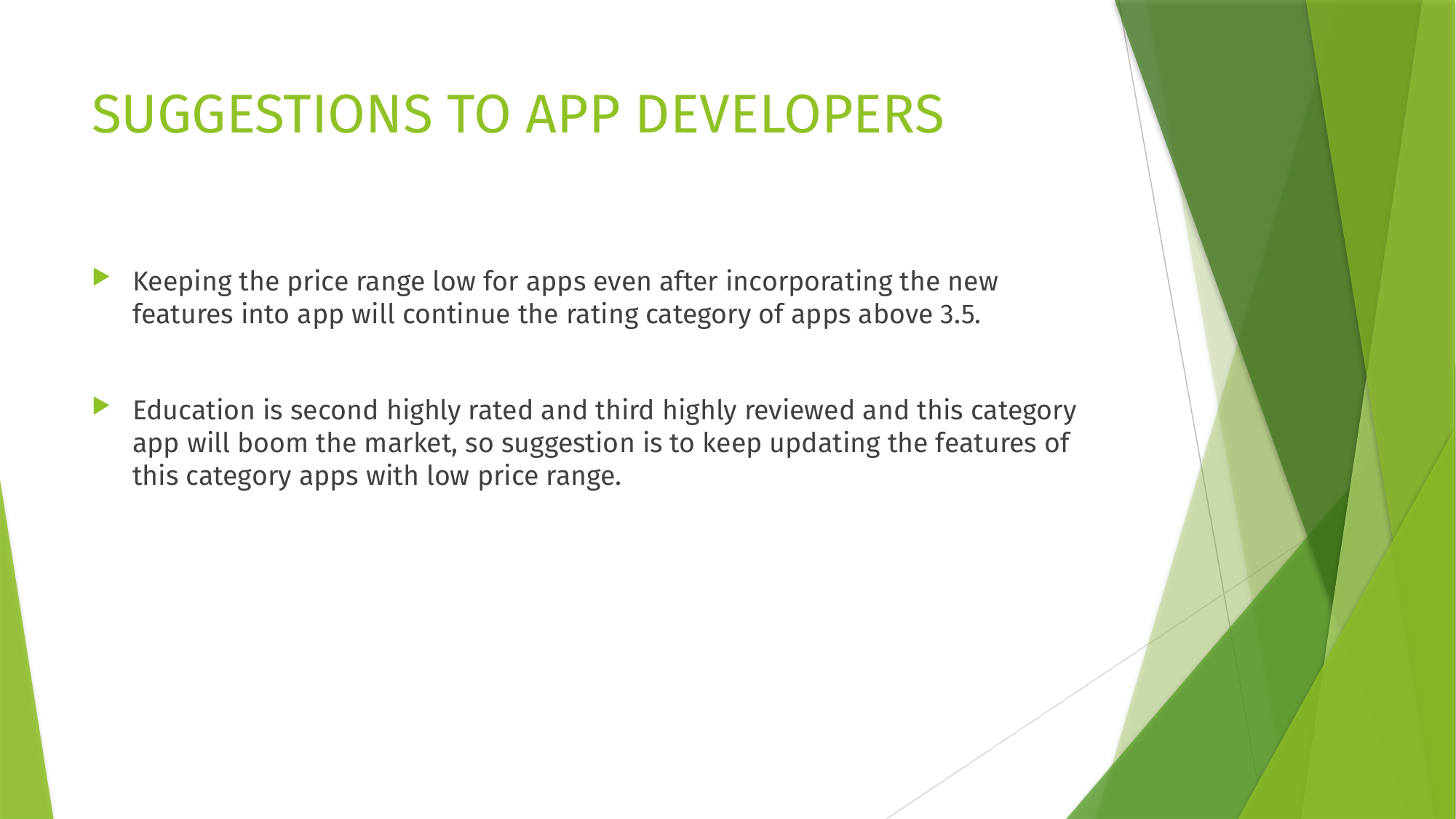

# SUGGESTIONS TO APP DEVELOPERS
Keeping the price range low for apps even after incorporating the new features into app will continue the rating category of apps above 3.5.

Education is second highly rated and third highly reviewed and this category app will boom the market, so suggestion is to keep updating the features of this category apps with low price range.